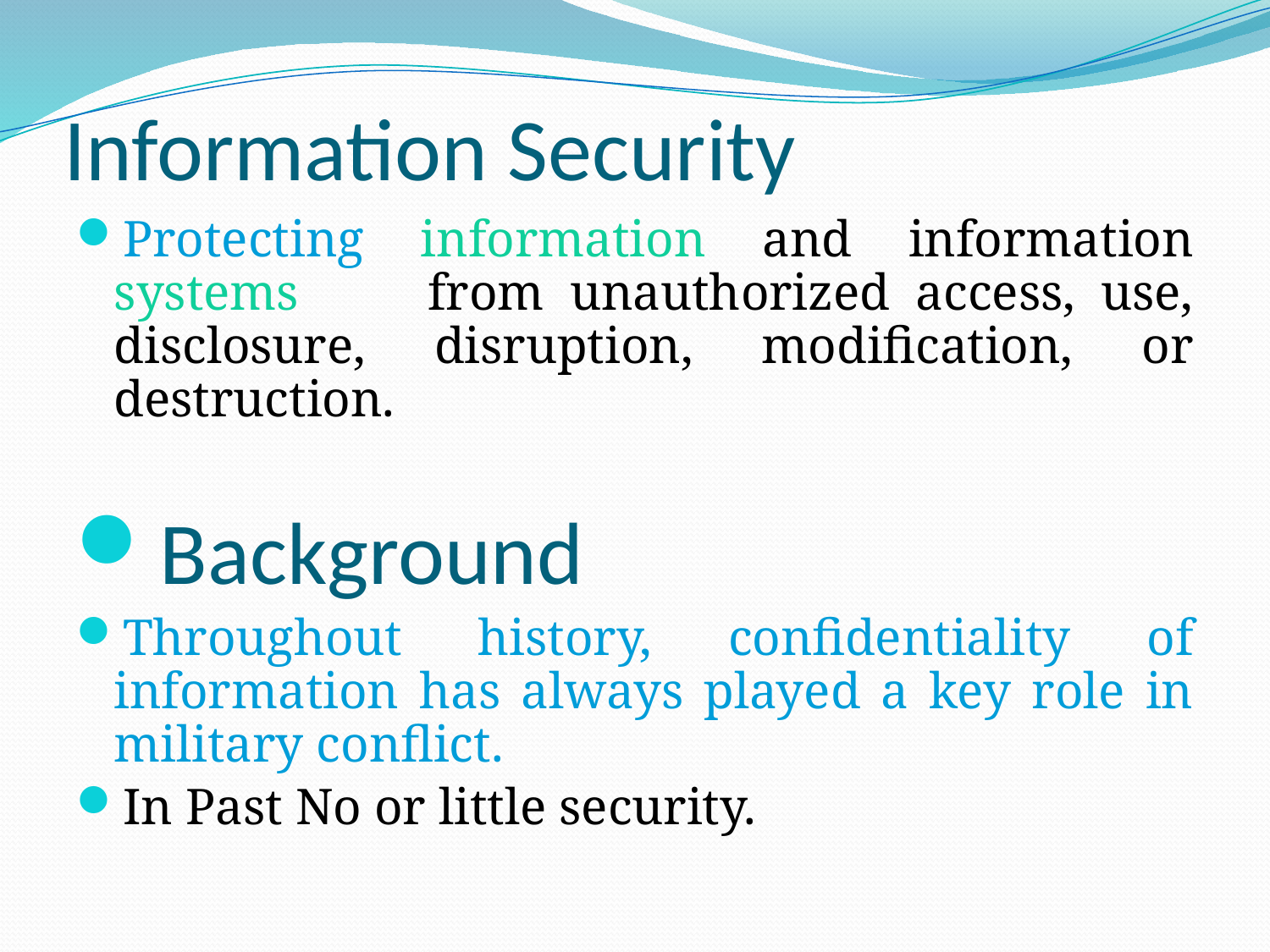

# Information Security
Protecting information and information systems     from unauthorized access, use, disclosure, disruption, modification, or destruction.

Background
Throughout history, confidentiality of information has always played a key role in military conflict.
In Past No or little security.